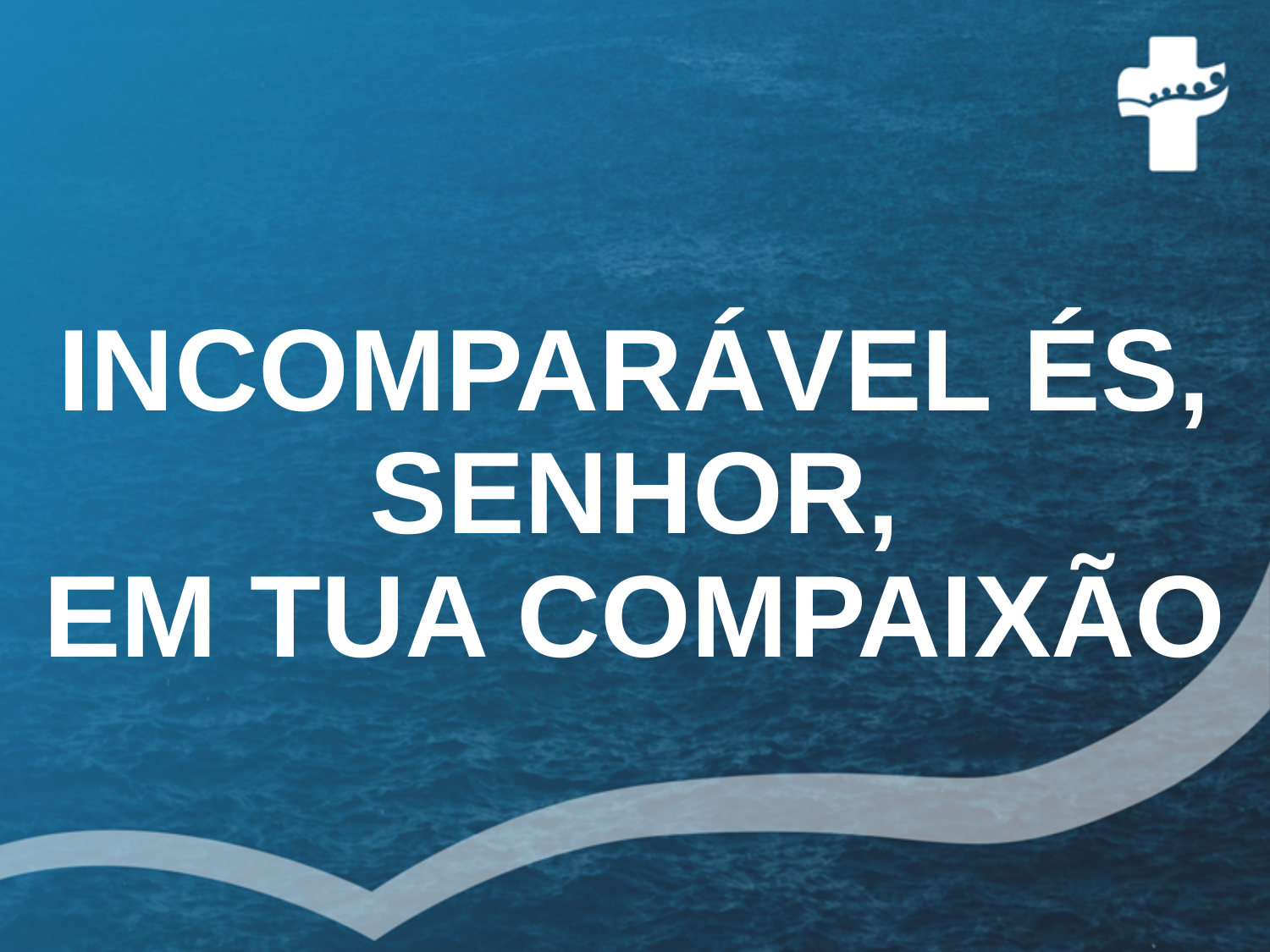

# INCOMPARÁVEL ÉS, SENHOR, EM TUA COMPAIXÃO